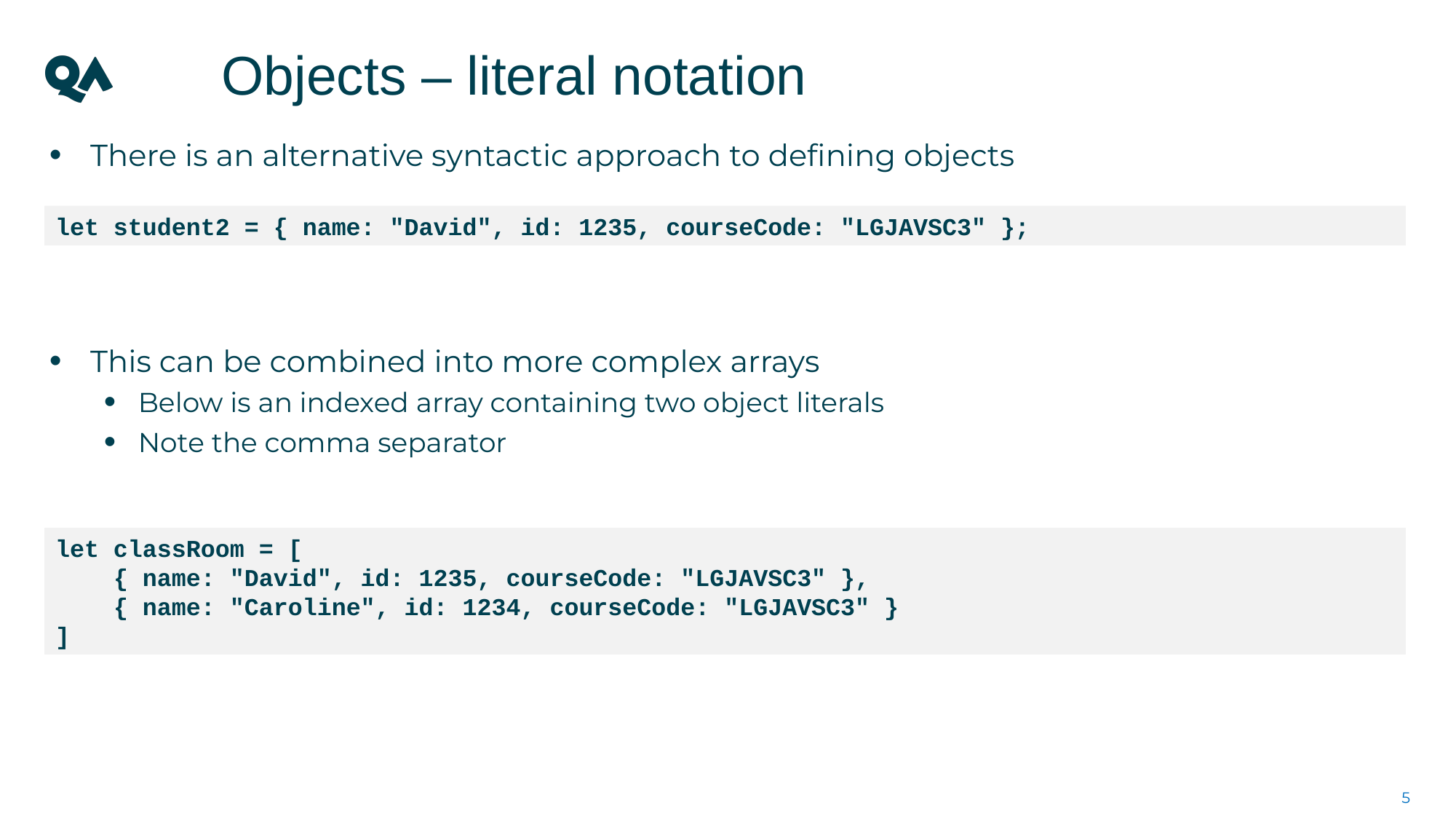

# Objects – literal notation
There is an alternative syntactic approach to defining objects

This can be combined into more complex arrays
Below is an indexed array containing two object literals
Note the comma separator
let student2 = { name: "David", id: 1235, courseCode: "LGJAVSC3" };
let classRoom = [
    { name: "David", id: 1235, courseCode: "LGJAVSC3" },
    { name: "Caroline", id: 1234, courseCode: "LGJAVSC3" }
]